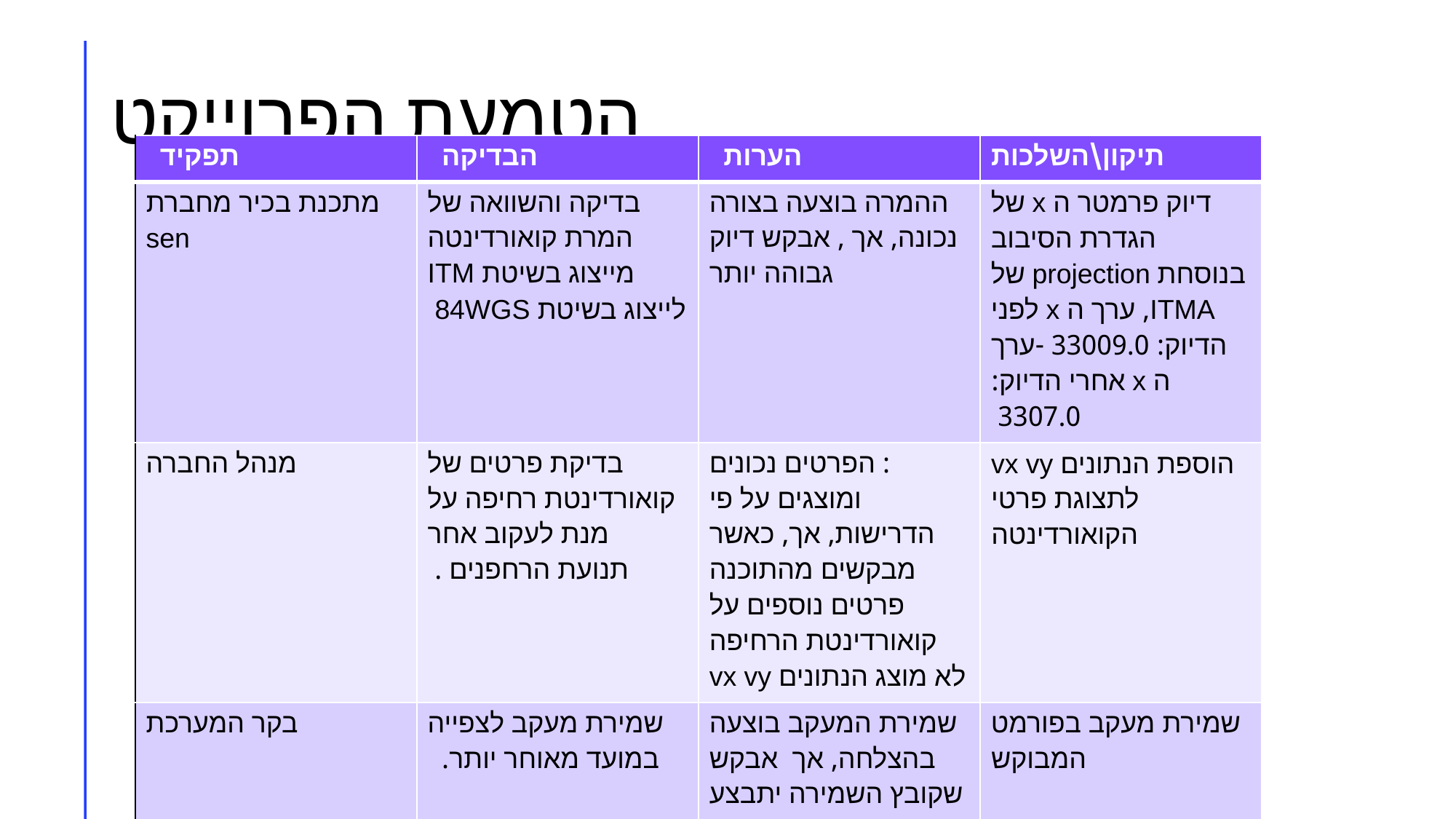

# הטמעת הפרוייקט
| תפקיד | הבדיקה | הערות | תיקון\השלכות |
| --- | --- | --- | --- |
| מתכנת בכיר מחברת sen | בדיקה והשוואה של המרת קואורדינטה מייצוג בשיטת ITM לייצוג בשיטת 84WGS | ההמרה בוצעה בצורה נכונה, אך , אבקש דיוק גבוהה יותר | דיוק פרמטר ה x של הגדרת הסיבוב בנוסחת projection של ITMA, ערך ה x לפני הדיוק: 33009.0 -ערך ה x אחרי הדיוק: 3307.0 |
| מנהל החברה | בדיקת פרטים של קואורדינטת רחיפה על מנת לעקוב אחר תנועת הרחפנים . | : הפרטים נכונים ומוצגים על פי הדרישות, אך, כאשר מבקשים מהתוכנה פרטים נוספים על קואורדינטת הרחיפה לא מוצג הנתונים vx vy | הוספת הנתונים vx vy לתצוגת פרטי הקואורדינטה |
| בקר המערכת | שמירת מעקב לצפייה במועד מאוחר יותר. | שמירת המעקב בוצעה בהצלחה, אך אבקש שקובץ השמירה יתבצע בפורמטxl | שמירת מעקב בפורמט המבוקש |